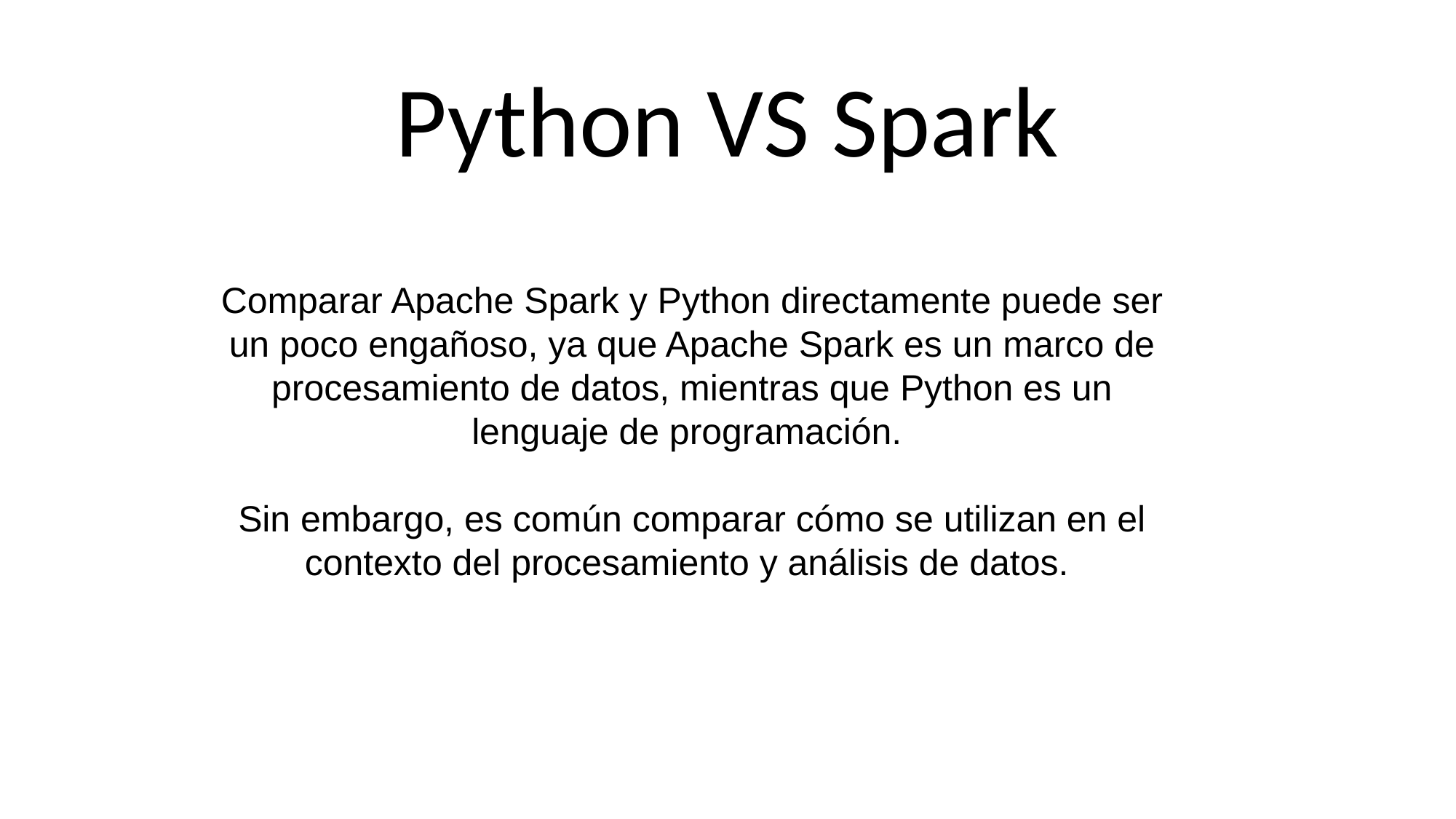

# Python VS Spark
Comparar Apache Spark y Python directamente puede ser un poco engañoso, ya que Apache Spark es un marco de procesamiento de datos, mientras que Python es un lenguaje de programación.

Sin embargo, es común comparar cómo se utilizan en el contexto del procesamiento y análisis de datos.